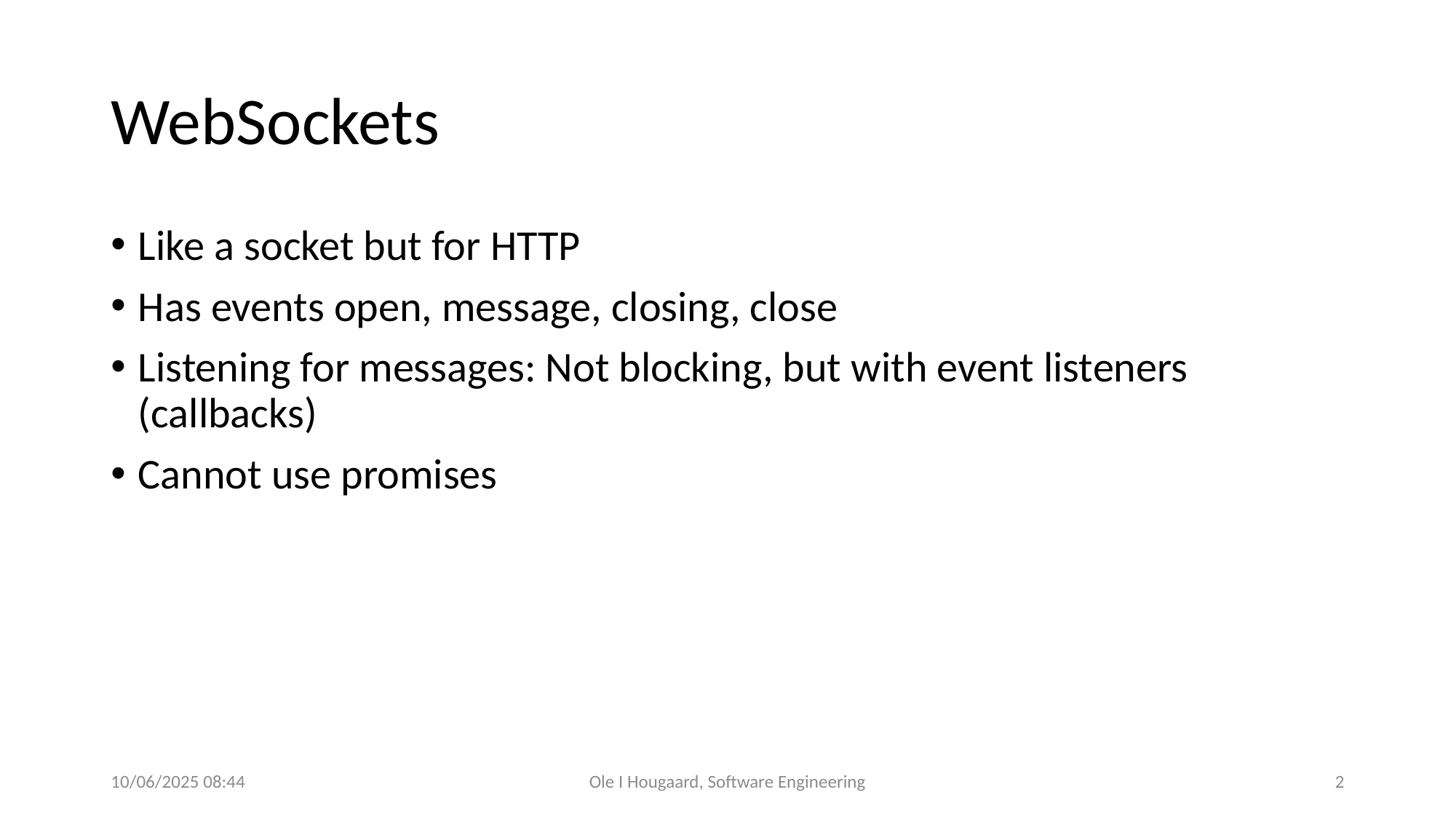

# WebSockets
Like a socket but for HTTP
Has events open, message, closing, close
Listening for messages: Not blocking, but with event listeners (callbacks)
Cannot use promises

10/06/2025 08:44
Ole I Hougaard, Software Engineering
2